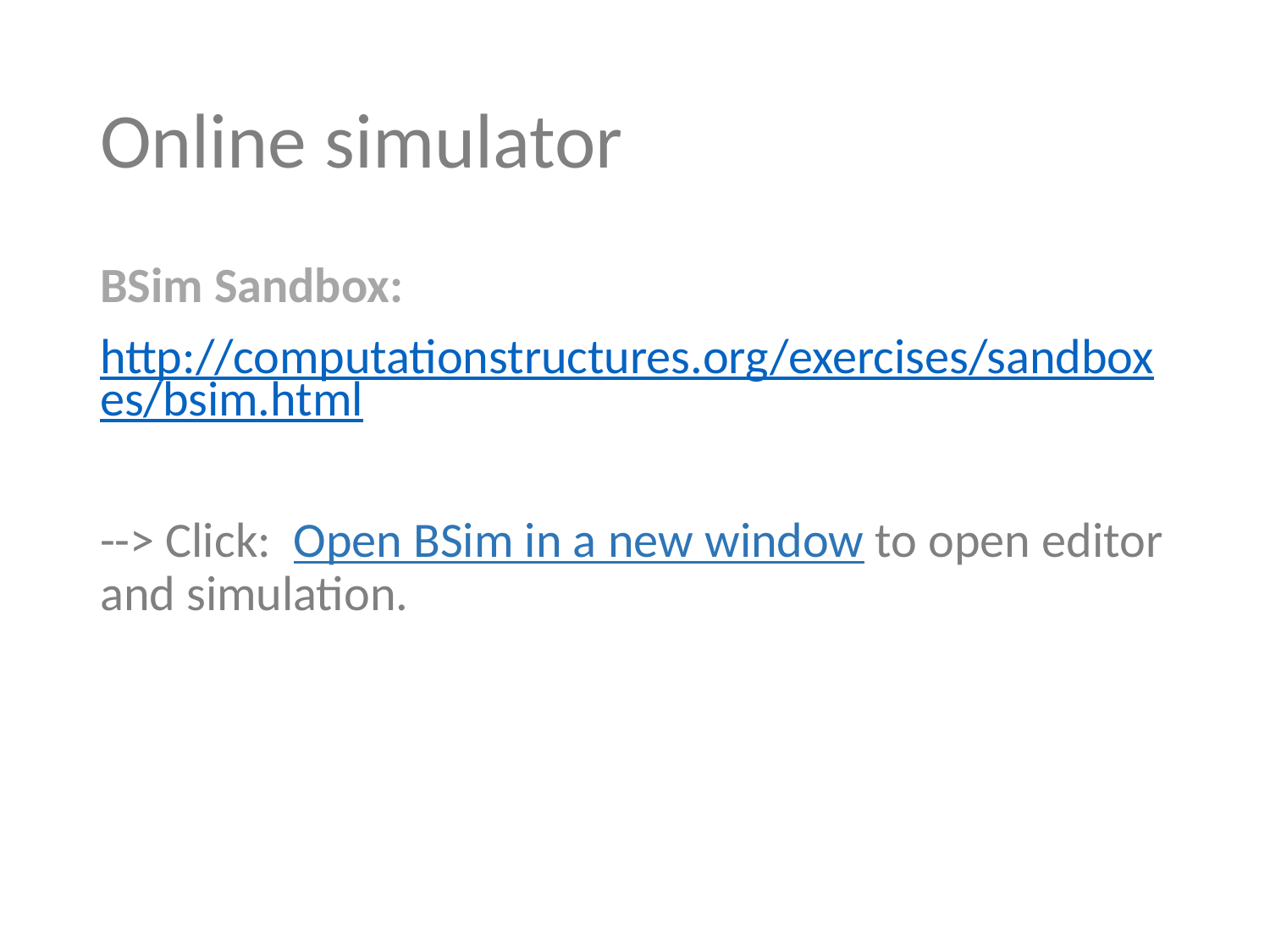

# Online simulator
BSim Sandbox:
http://computationstructures.org/exercises/sandboxes/bsim.html

--> Click:  Open BSim in a new window to open editor and simulation.